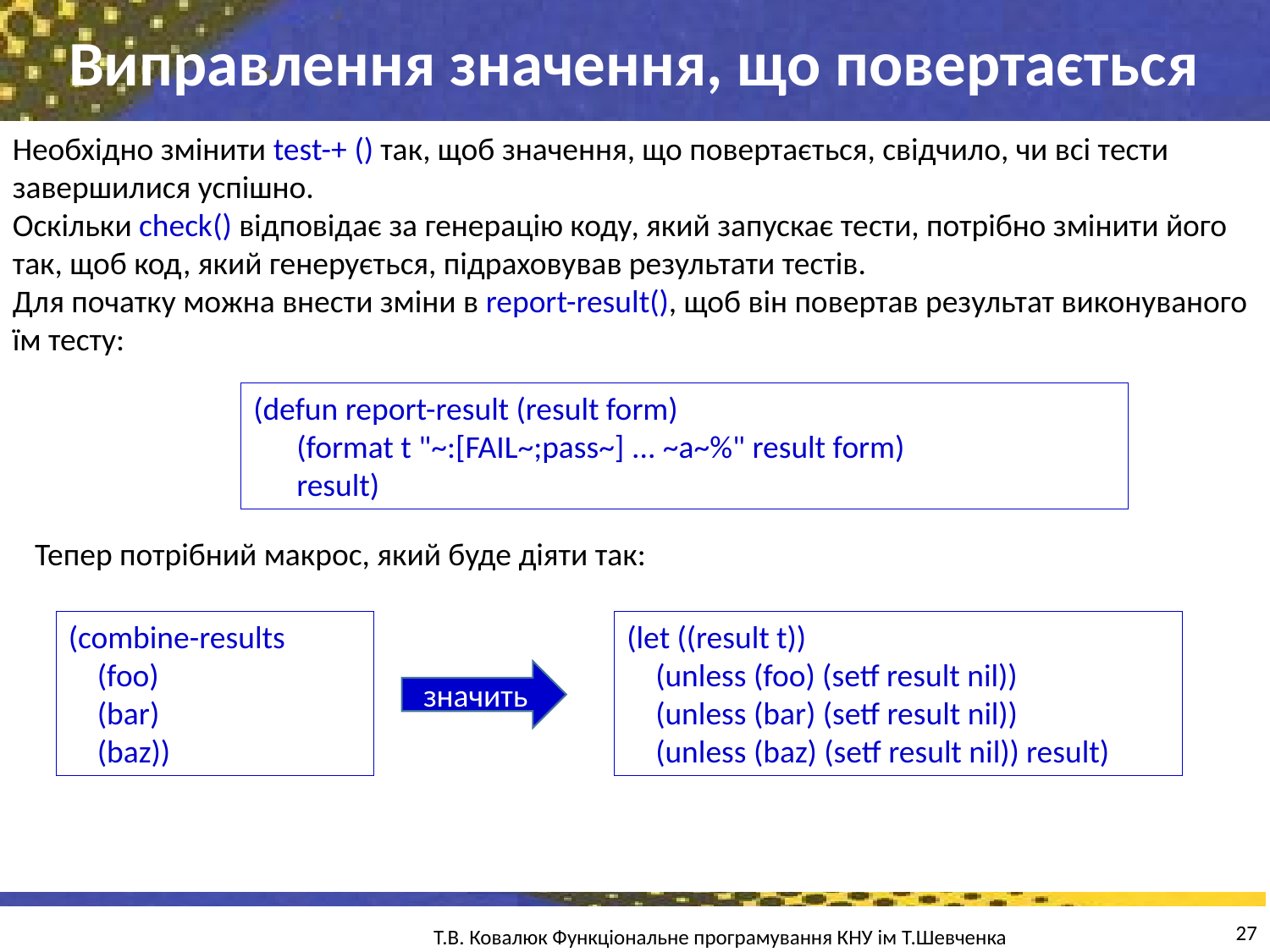

Виправлення значення, що повертається
Необхідно змінити test-+ () так, щоб значення, що повертається, свідчило, чи всі тести завершилися успішно.
Оскільки check() відповідає за генерацію коду, який запускає тести, потрібно змінити його так, щоб код, який генерується, підраховував результати тестів.
Для початку можна внести зміни в report-result(), щоб він повертав результат виконуваного їм тесту:
(defun report-result (result form)
      (format t "~:[FAIL~;pass~] ... ~a~%" result form)
      result)
Тепер потрібний макрос, який буде діяти так:
(let ((result t))
    (unless (foo) (setf result nil))
    (unless (bar) (setf result nil))
    (unless (baz) (setf result nil)) result)
(combine-results
    (foo)
    (bar)
    (baz))
значить
27